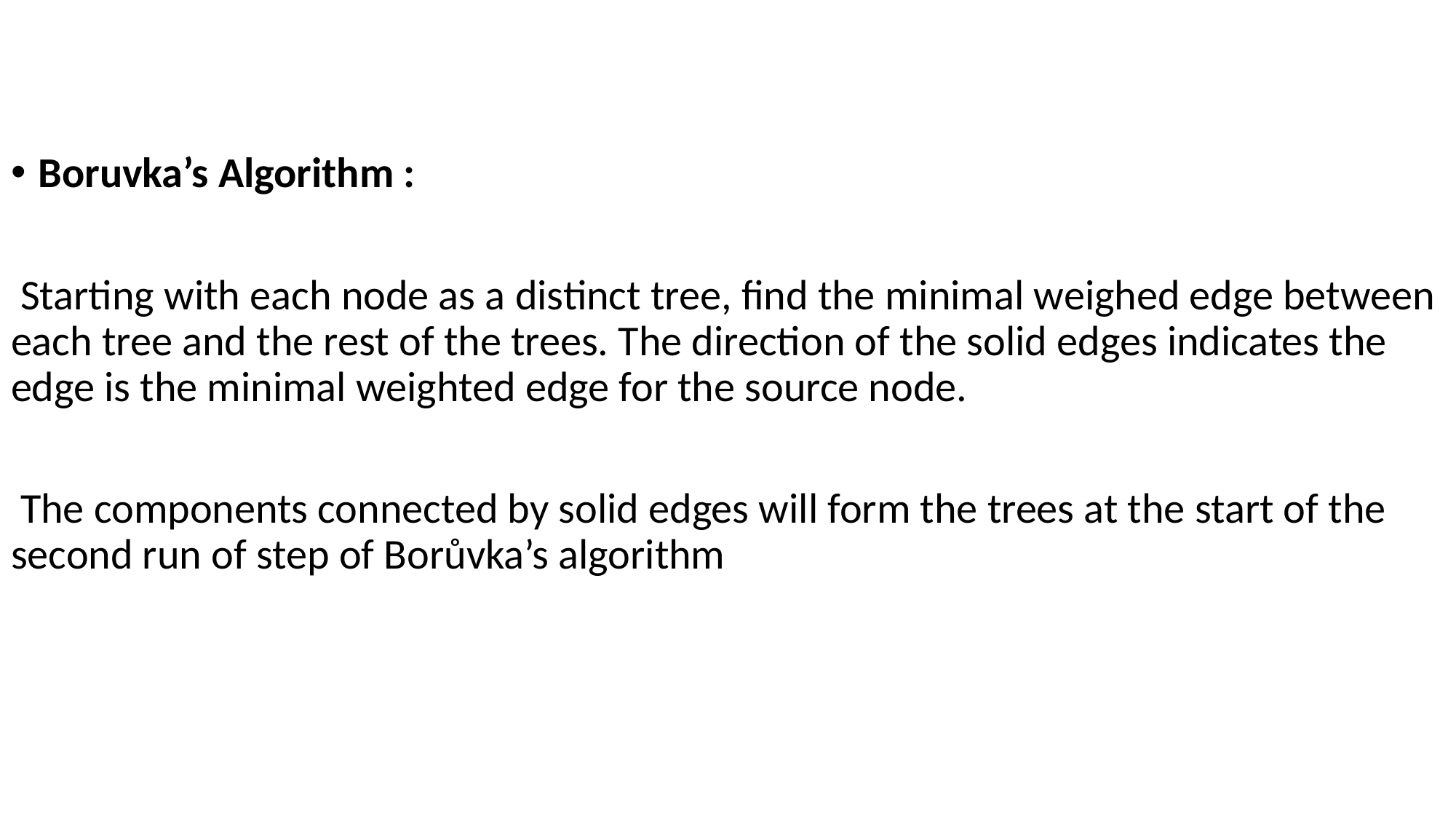

Boruvka’s Algorithm :

 Starting with each node as a distinct tree, find the minimal weighed edge between each tree and the rest of the trees. The direction of the solid edges indicates the edge is the minimal weighted edge for the source node.

 The components connected by solid edges will form the trees at the start of the second run of step of Borůvka’s algorithm